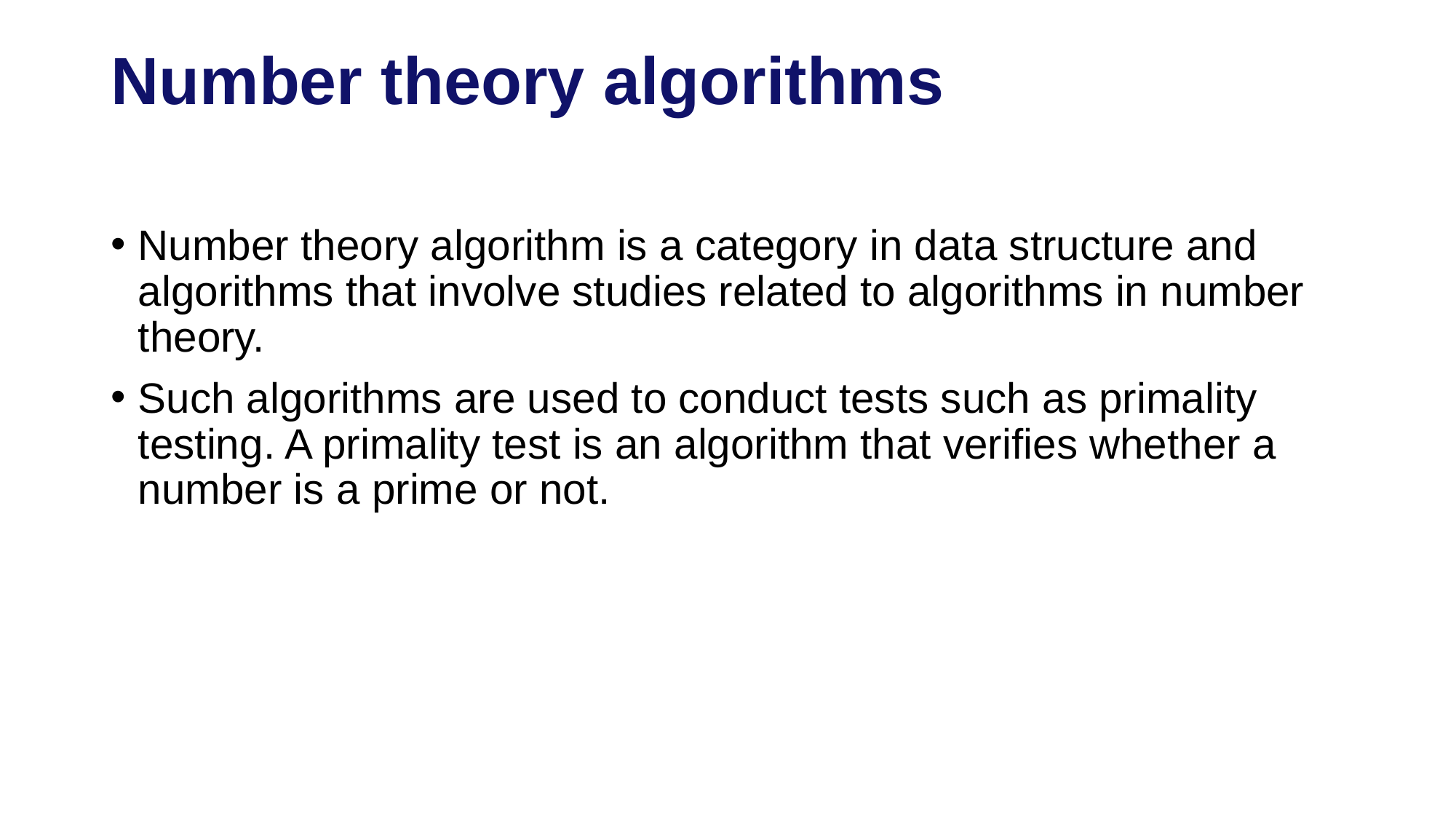

# Number theory algorithms
Number theory algorithm is a category in data structure and algorithms that involve studies related to algorithms in number theory.
Such algorithms are used to conduct tests such as primality testing. A primality test is an algorithm that verifies whether a number is a prime or not.